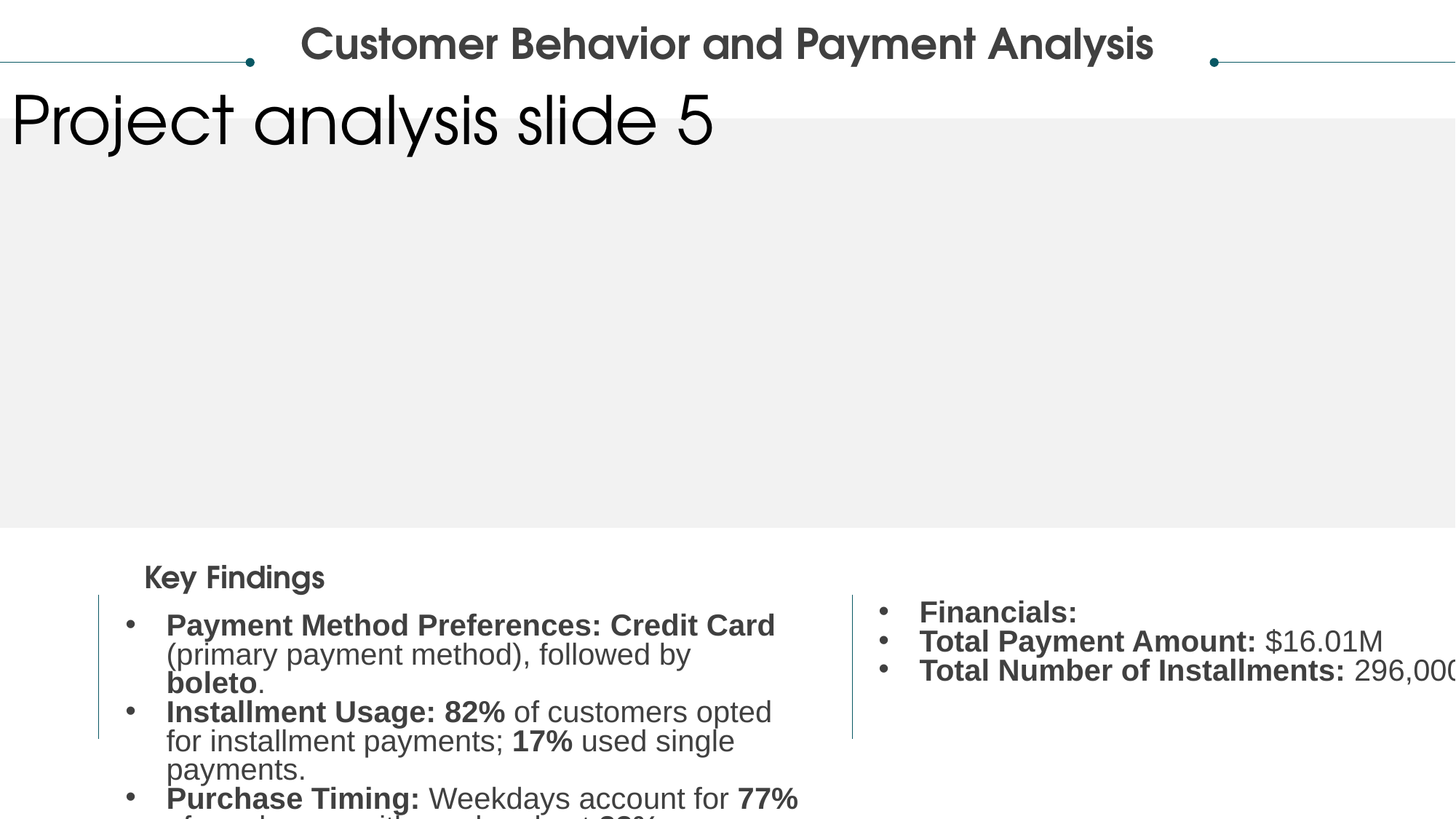

Customer Behavior and Payment Analysis
Project analysis slide 5

### Chart

| Category |
|---|
Key Findings
Financials:
Total Payment Amount: $16.01M
Total Number of Installments: 296,000
Payment Method Preferences: Credit Card (primary payment method), followed by boleto.
Installment Usage: 82% of customers opted for installment payments; 17% used single payments.
Purchase Timing: Weekdays account for 77% of purchases, with weekends at 23%.